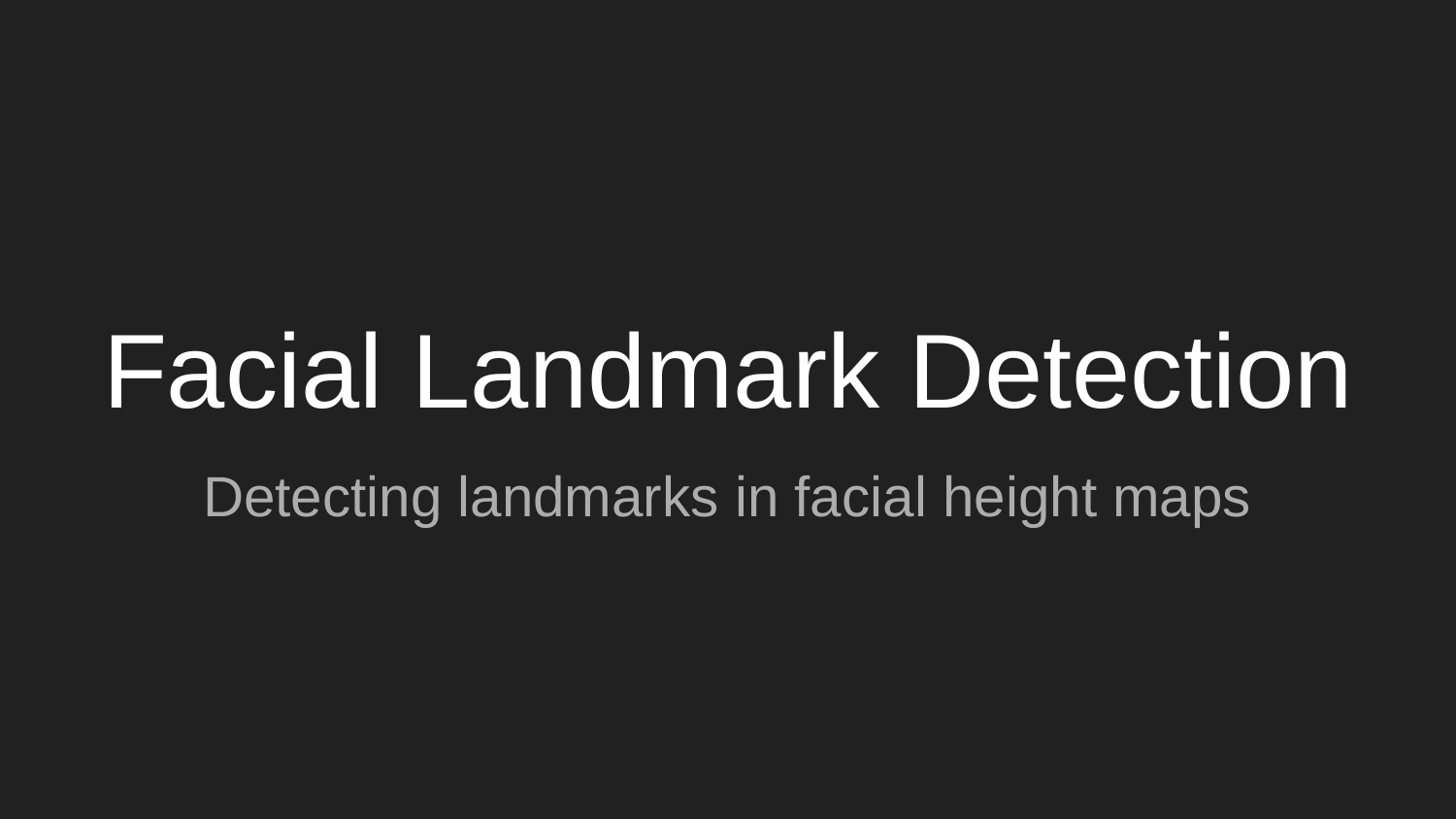

# Facial Landmark Detection
Detecting landmarks in facial height maps